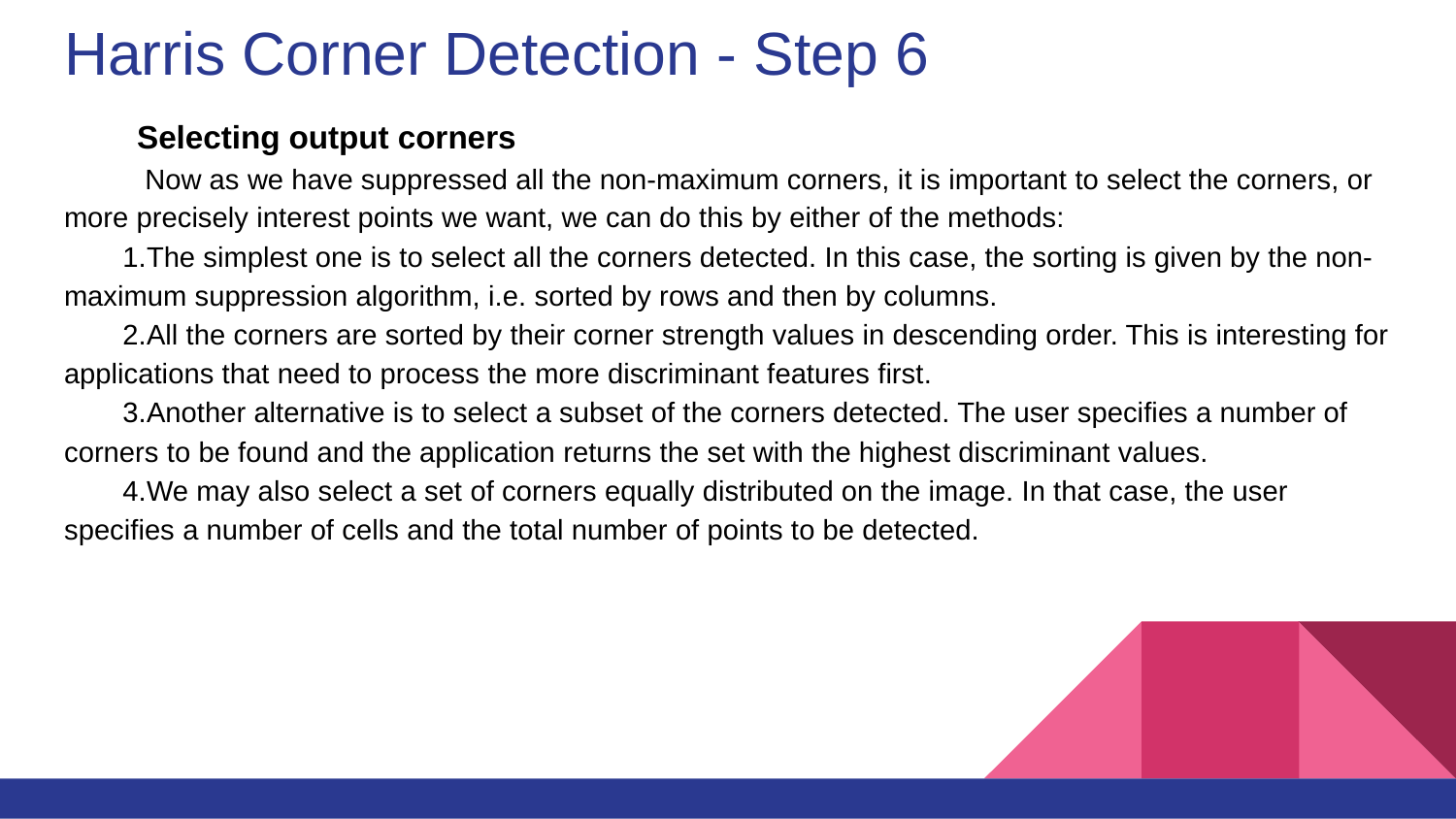

# Harris Corner Detection - Step 6
Selecting output corners
 Now as we have suppressed all the non-maximum corners, it is important to select the corners, or  more precisely interest points we want, we can do this by either of the methods:
The simplest one is to select all the corners detected. In this case, the sorting is given by the non-maximum suppression algorithm, i.e. sorted by rows and then by columns.
All the corners are sorted by their corner strength values in descending order. This is interesting for applications that need to process the more discriminant features first.
Another alternative is to select a subset of the corners detected. The user specifies a number of corners to be found and the application returns the set with the highest discriminant values.
We may also select a set of corners equally distributed on the image. In that case, the user specifies a number of cells and the total number of points to be detected.